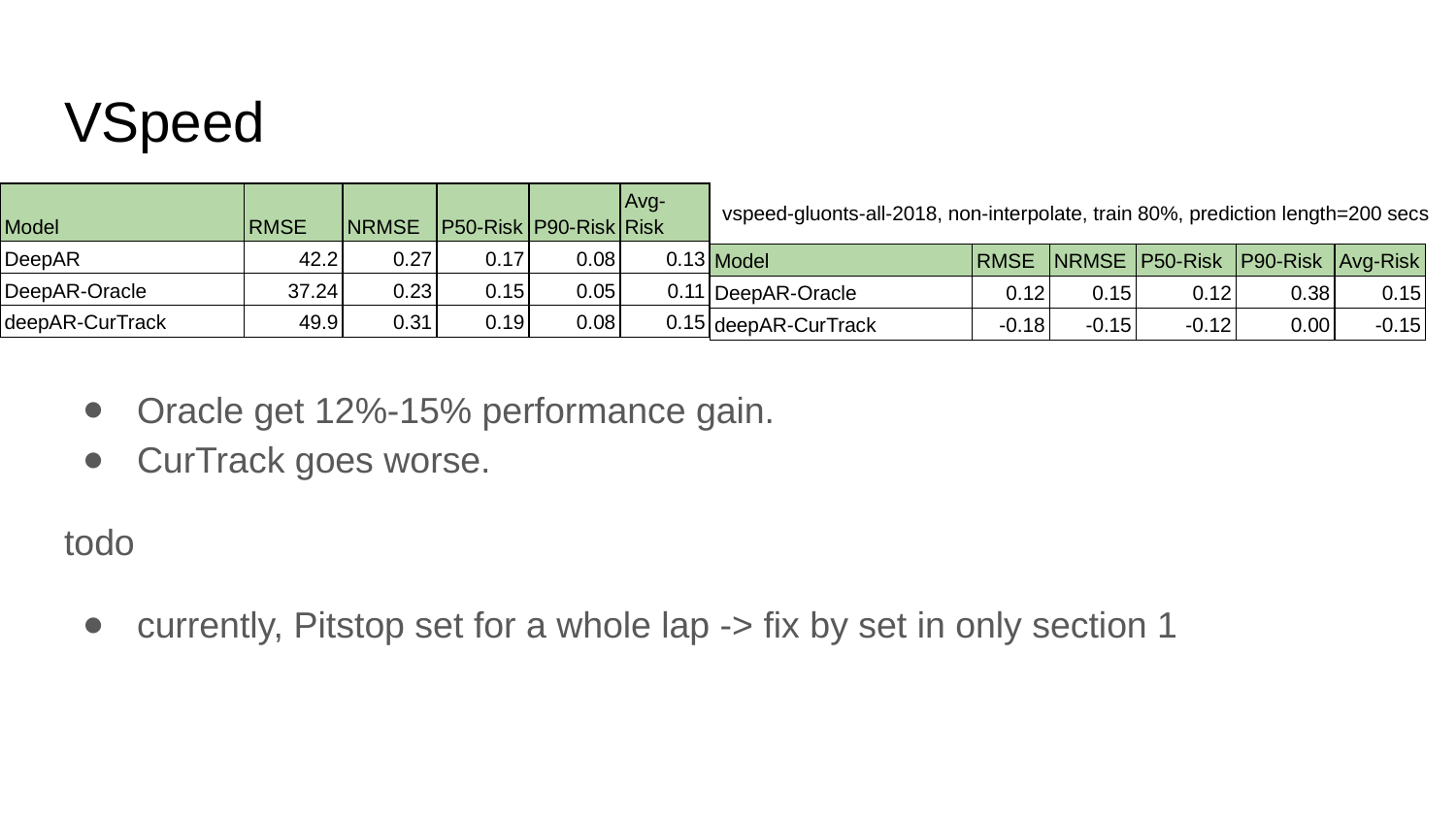

# VSpeed
| Model | RMSE | NRMSE | P50-Risk | P90-Risk | Avg-Risk |
| --- | --- | --- | --- | --- | --- |
| DeepAR | 42.2 | 0.27 | 0.17 | 0.08 | 0.13 |
| DeepAR-Oracle | 37.24 | 0.23 | 0.15 | 0.05 | 0.11 |
| deepAR-CurTrack | 49.9 | 0.31 | 0.19 | 0.08 | 0.15 |
vspeed-gluonts-all-2018, non-interpolate, train 80%, prediction length=200 secs
| Model | RMSE | NRMSE | P50-Risk | P90-Risk | Avg-Risk |
| --- | --- | --- | --- | --- | --- |
| DeepAR-Oracle | 0.12 | 0.15 | 0.12 | 0.38 | 0.15 |
| deepAR-CurTrack | -0.18 | -0.15 | -0.12 | 0.00 | -0.15 |
Oracle get 12%-15% performance gain.
CurTrack goes worse.
todo
currently, Pitstop set for a whole lap -> fix by set in only section 1